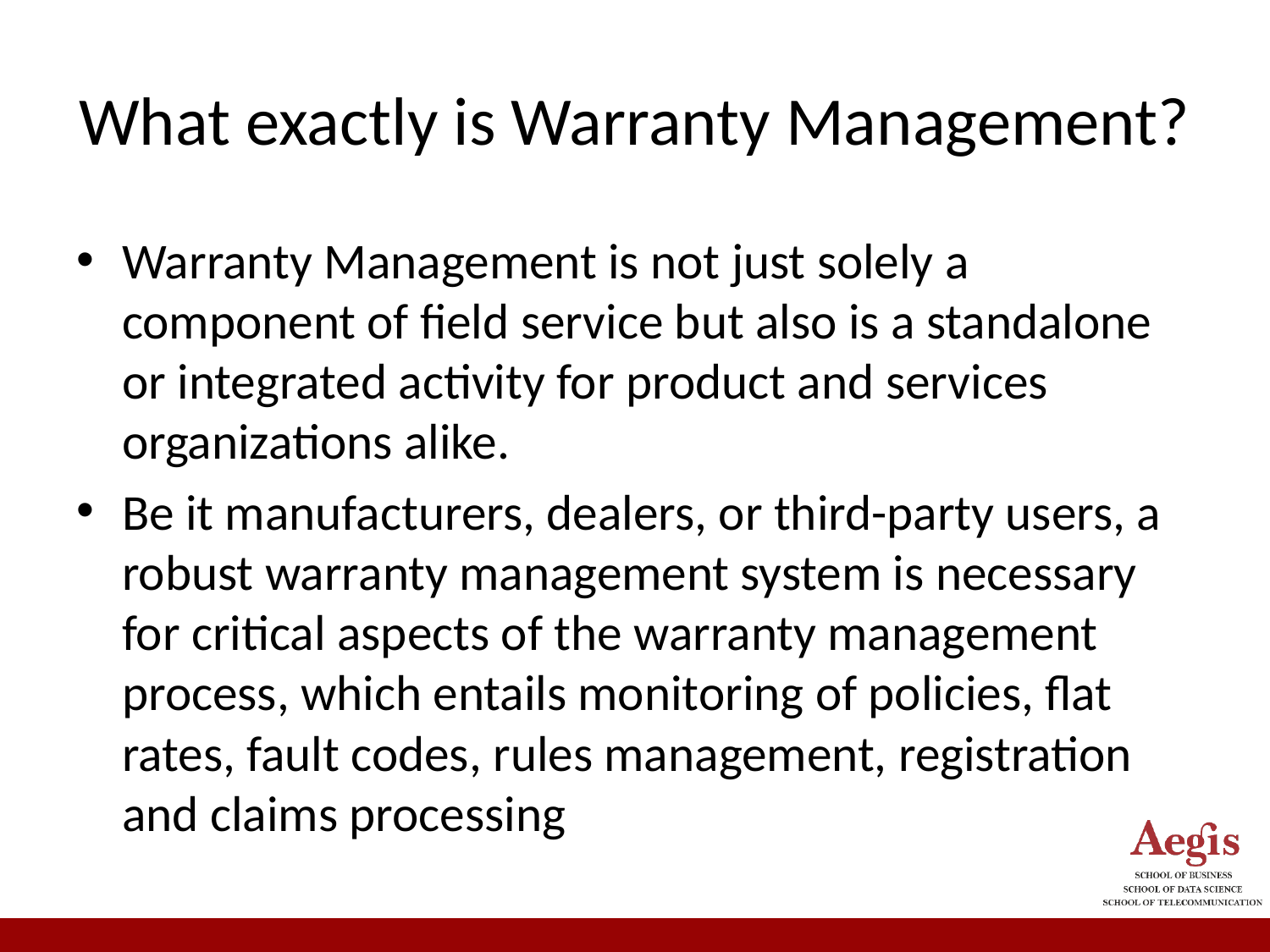

# What exactly is Warranty Management?
Warranty Management is not just solely a component of field service but also is a standalone or integrated activity for product and services organizations alike.
Be it manufacturers, dealers, or third-party users, a robust warranty management system is necessary for critical aspects of the warranty management process, which entails monitoring of policies, flat rates, fault codes, rules management, registration and claims processing